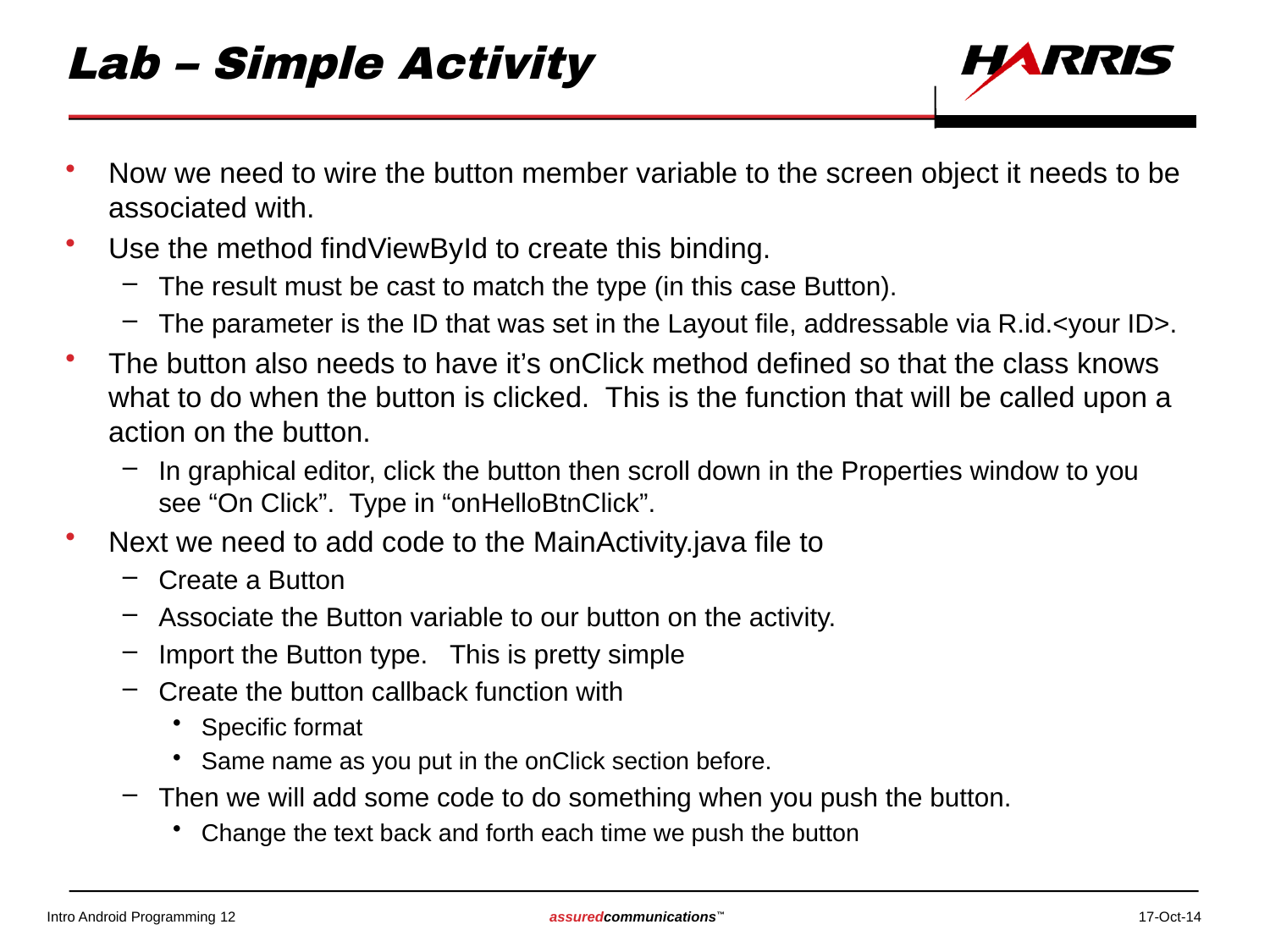

# Lab – Simple Activity
Now we need to wire the button member variable to the screen object it needs to be associated with.
Use the method findViewById to create this binding.
The result must be cast to match the type (in this case Button).
The parameter is the ID that was set in the Layout file, addressable via R.id.<your ID>.
The button also needs to have it’s onClick method defined so that the class knows what to do when the button is clicked.  This is the function that will be called upon a action on the button.
In graphical editor, click the button then scroll down in the Properties window to you see “On Click”.  Type in “onHelloBtnClick”.
Next we need to add code to the MainActivity.java file to
Create a Button
Associate the Button variable to our button on the activity.
Import the Button type.   This is pretty simple
Create the button callback function with
Specific format
Same name as you put in the onClick section before.
Then we will add some code to do something when you push the button.
Change the text back and forth each time we push the button

17-Oct-14